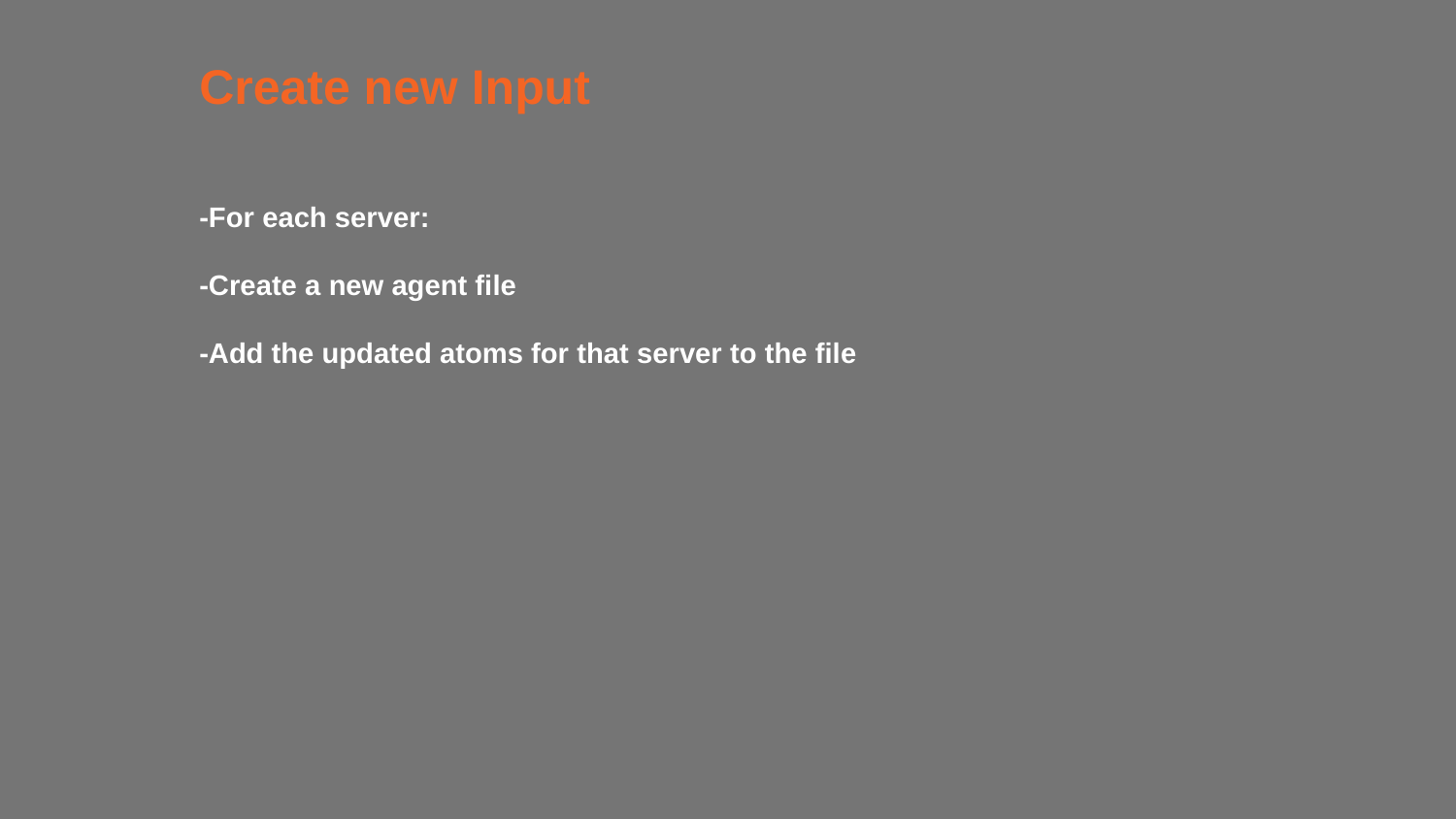

Create new Input
-For each server:

-Create a new agent file

-Add the updated atoms for that server to the file